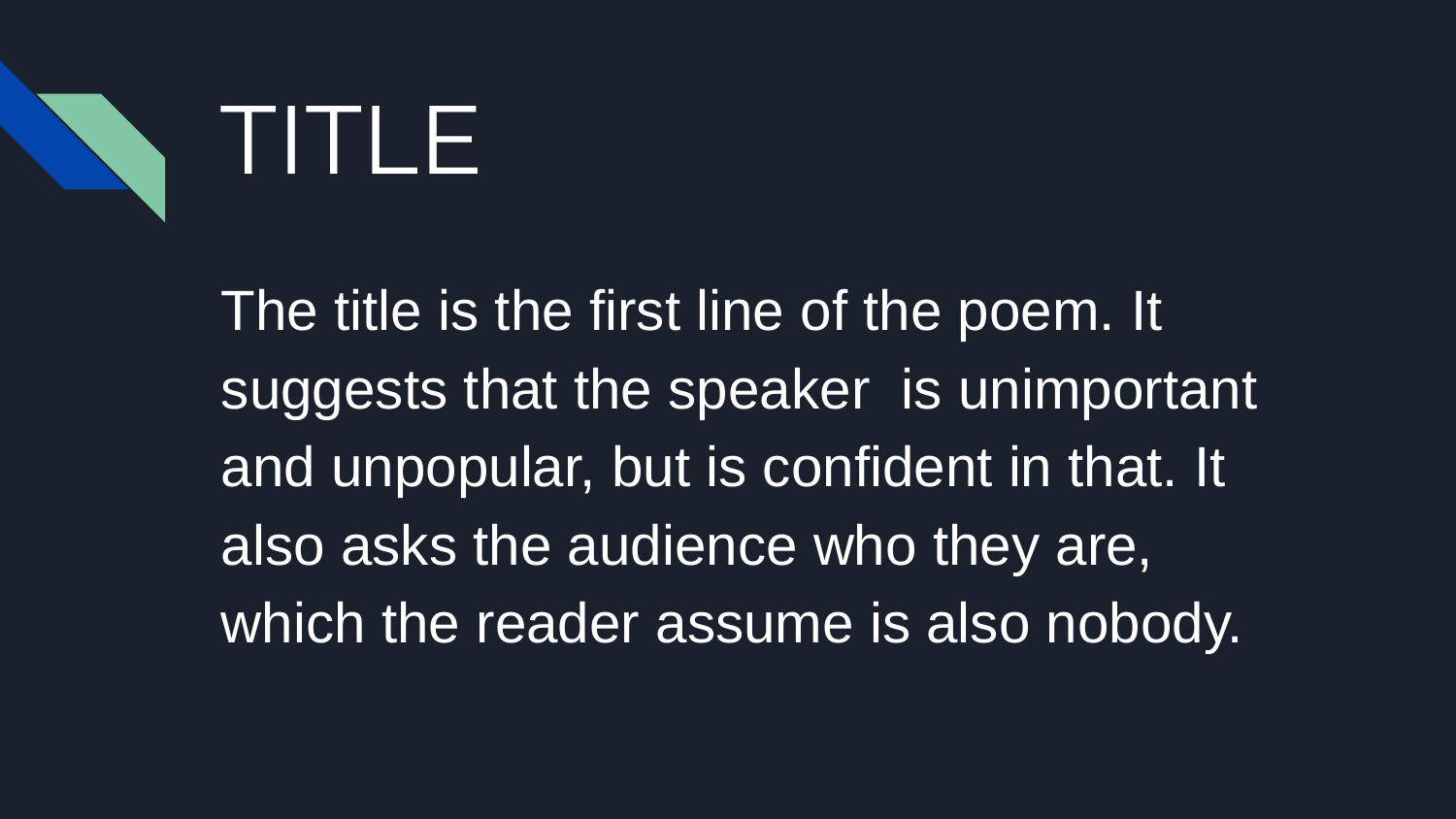

# TITLE
The title is the first line of the poem. It suggests that the speaker  is unimportant and unpopular, but is confident in that. It also asks the audience who they are, which the reader assume is also nobody.